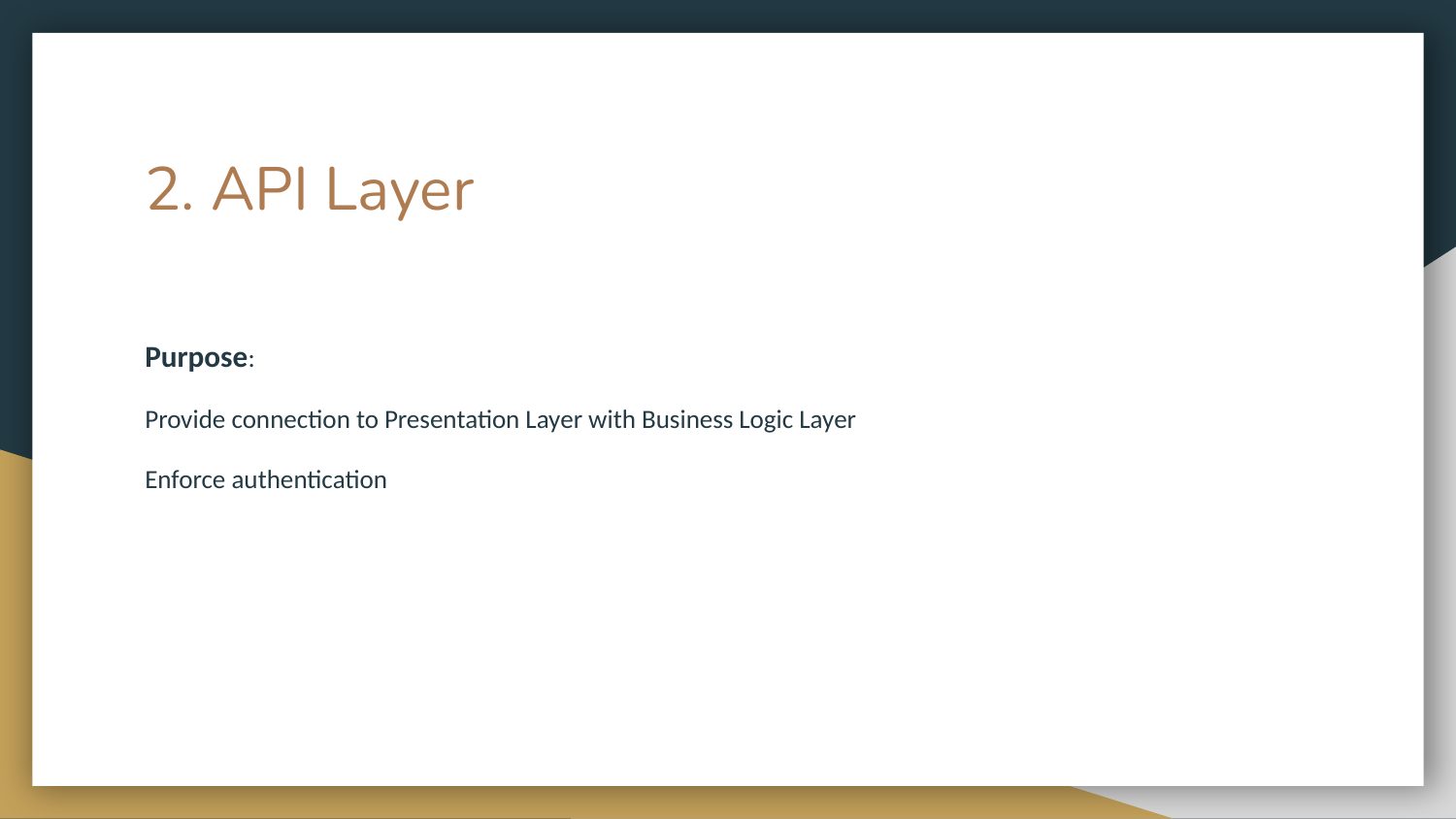

# 2. API Layer
Purpose:
Provide connection to Presentation Layer with Business Logic Layer
Enforce authentication